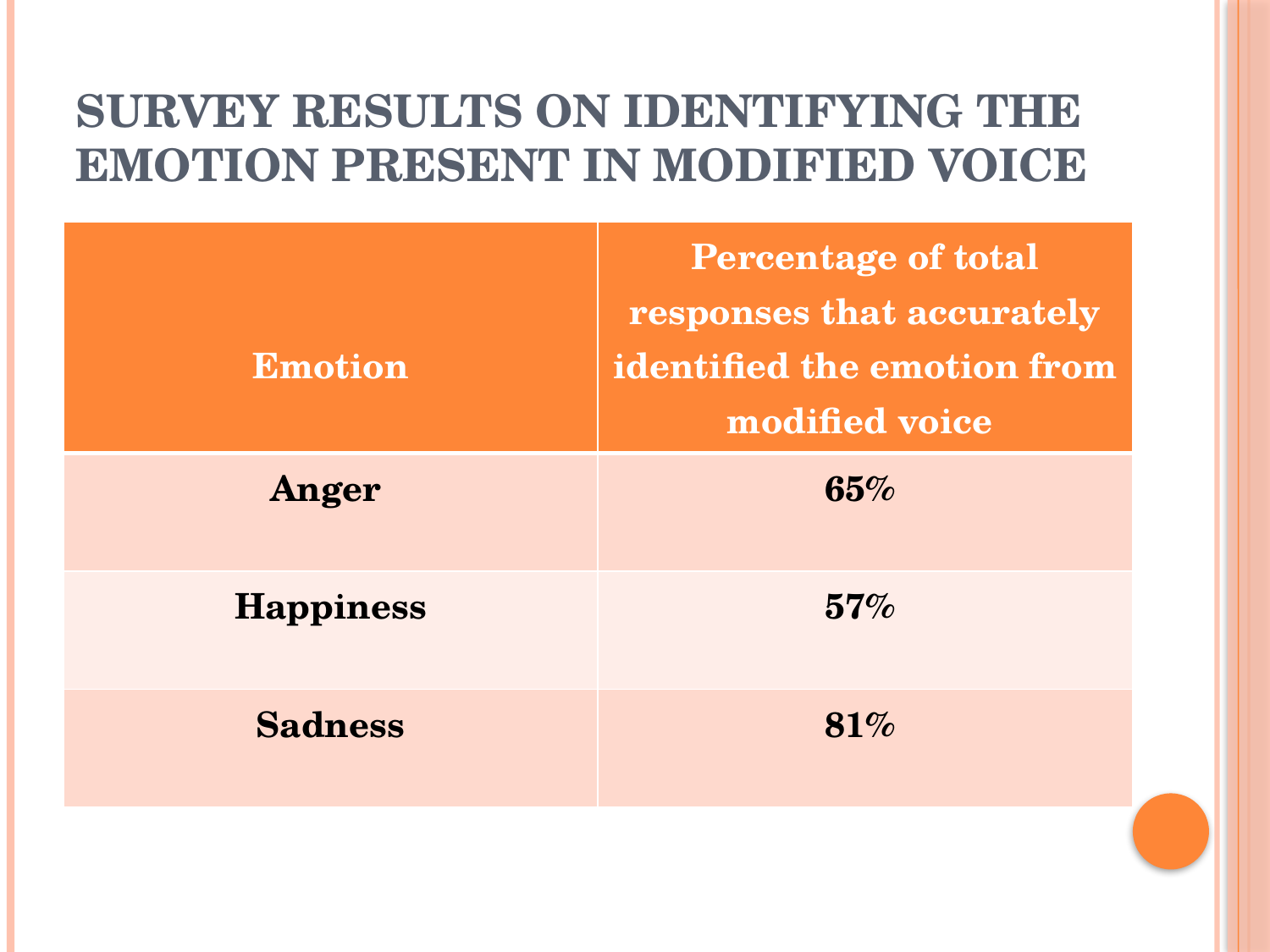

# Survey Results on Identifying the Emotion present in Modified Voice
| Emotion | Percentage of total responses that accurately identified the emotion from modified voice |
| --- | --- |
| Anger | 65% |
| Happiness | 57% |
| Sadness | 81% |